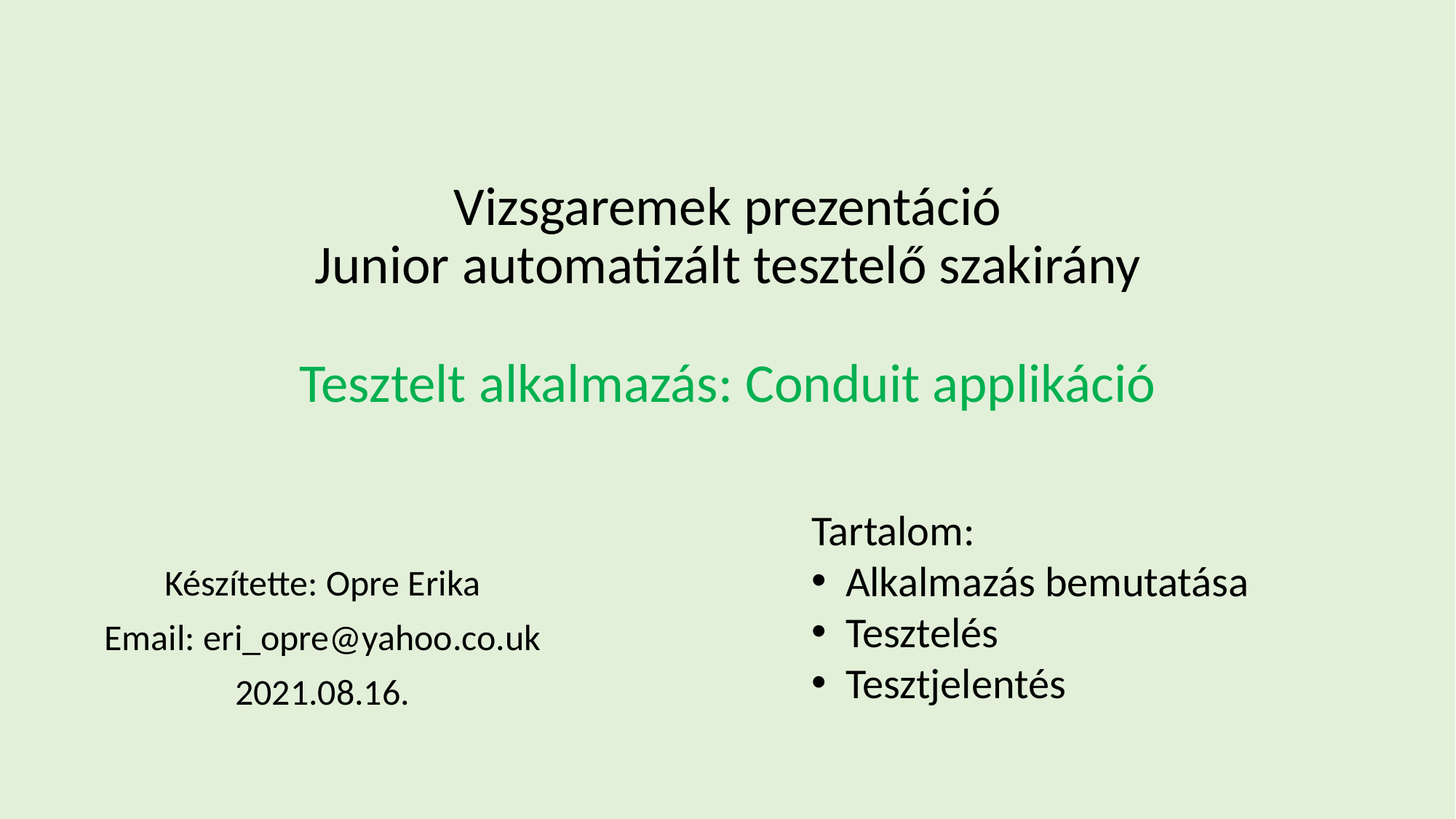

# Vizsgaremek prezentáció Junior automatizált tesztelő szakirány Tesztelt alkalmazás: Conduit applikáció
Tartalom:
Alkalmazás bemutatása
Tesztelés
Tesztjelentés
Készítette: Opre Erika
Email: eri_opre@yahoo.co.uk
2021.08.16.